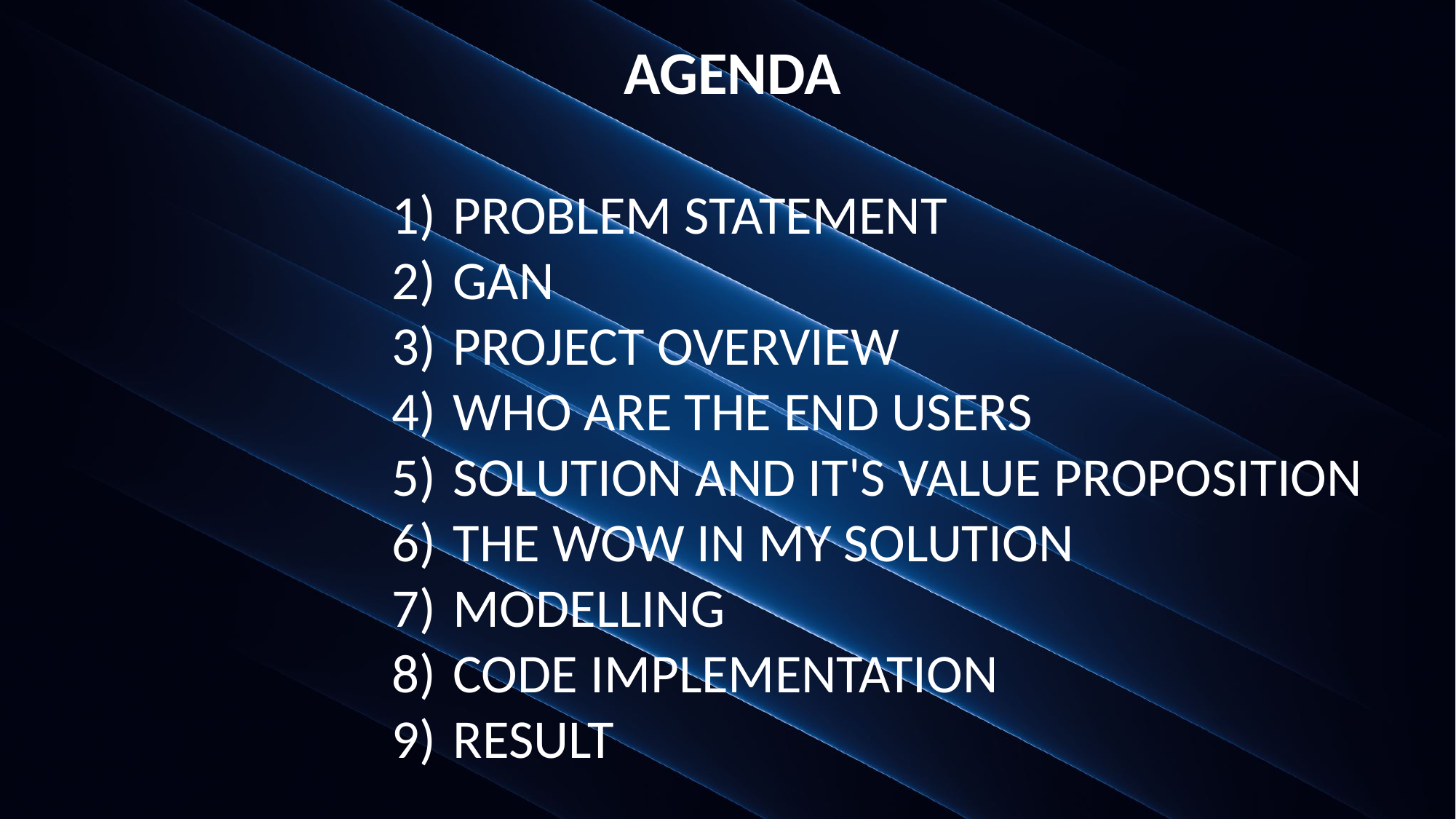

AGENDA

PROBLEM STATEMENT
GAN
PROJECT OVERVIEW
WHO ARE THE END USERS
SOLUTION AND IT'S VALUE PROPOSITION
THE WOW IN MY SOLUTION
MODELLING
CODE IMPLEMENTATION
RESULT